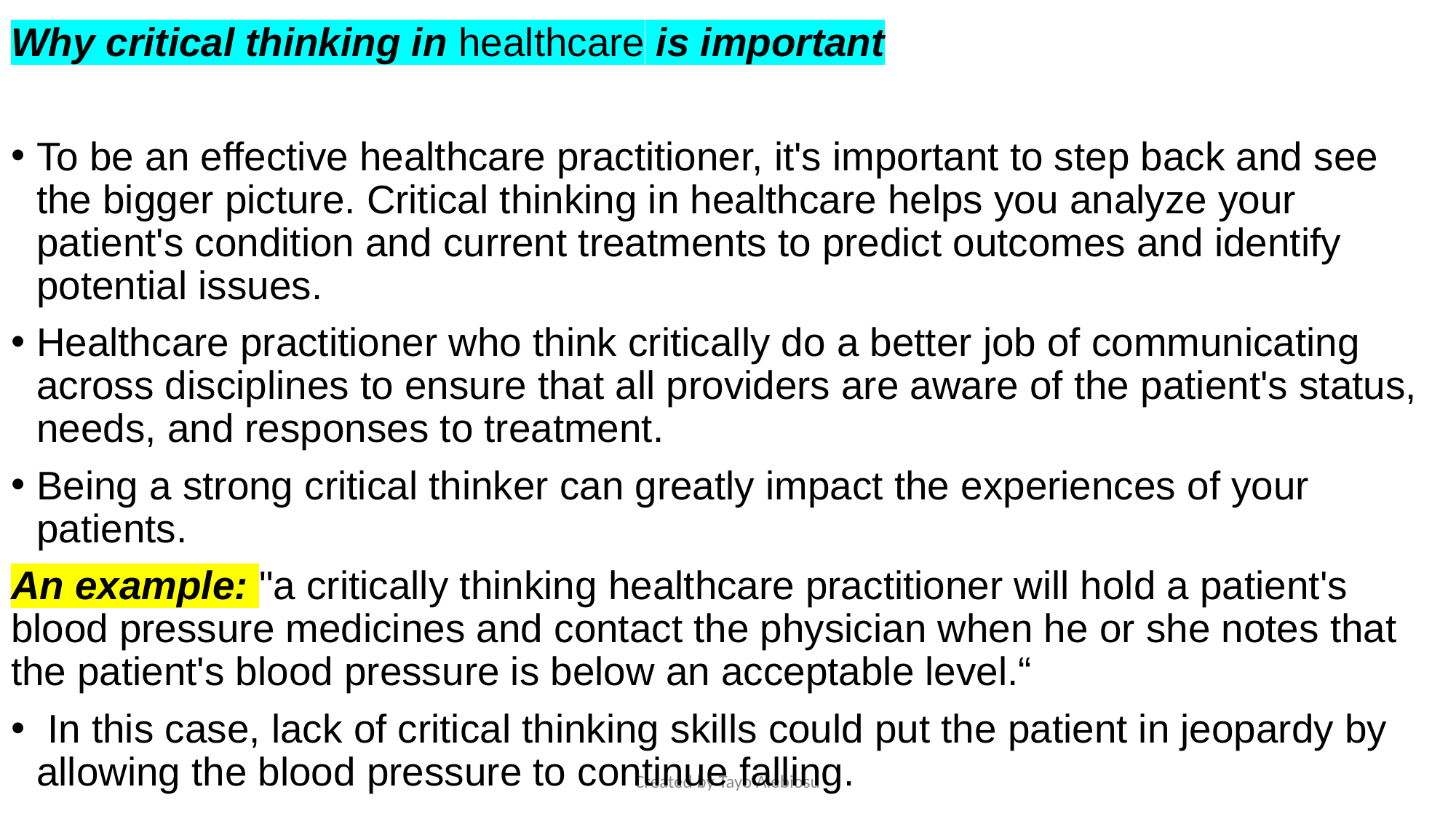

Why critical thinking in healthcare is important

To be an effective healthcare practitioner, it's important to step back and see the bigger picture. Critical thinking in healthcare helps you analyze your patient's condition and current treatments to predict outcomes and identify potential issues.
Healthcare practitioner who think critically do a better job of communicating across disciplines to ensure that all providers are aware of the patient's status, needs, and responses to treatment.
Being a strong critical thinker can greatly impact the experiences of your patients.
An example: "a critically thinking healthcare practitioner will hold a patient's blood pressure medicines and contact the physician when he or she notes that the patient's blood pressure is below an acceptable level.“
 In this case, lack of critical thinking skills could put the patient in jeopardy by allowing the blood pressure to continue falling.
Created by Tayo Alebiosu